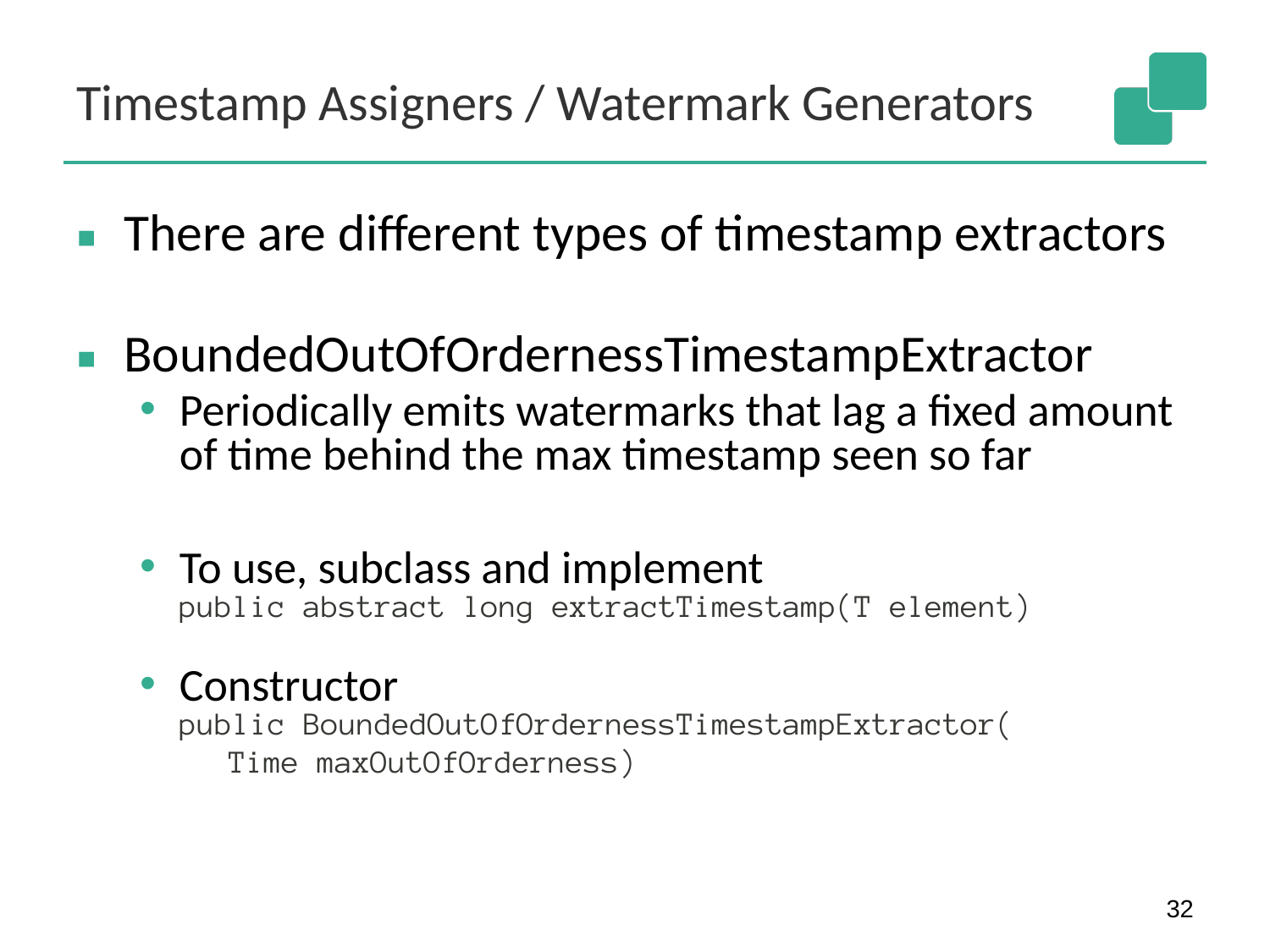

# Timestamp Assigners / Watermark Generators
There are different types of timestamp extractors

BoundedOutOfOrdernessTimestampExtractor
Periodically emits watermarks that lag a fixed amount of time behind the max timestamp seen so far

To use, subclass and implement
public abstract long extractTimestamp(T element)

Constructor
public BoundedOutOfOrdernessTimestampExtractor(
     Time maxOutOfOrderness)
32